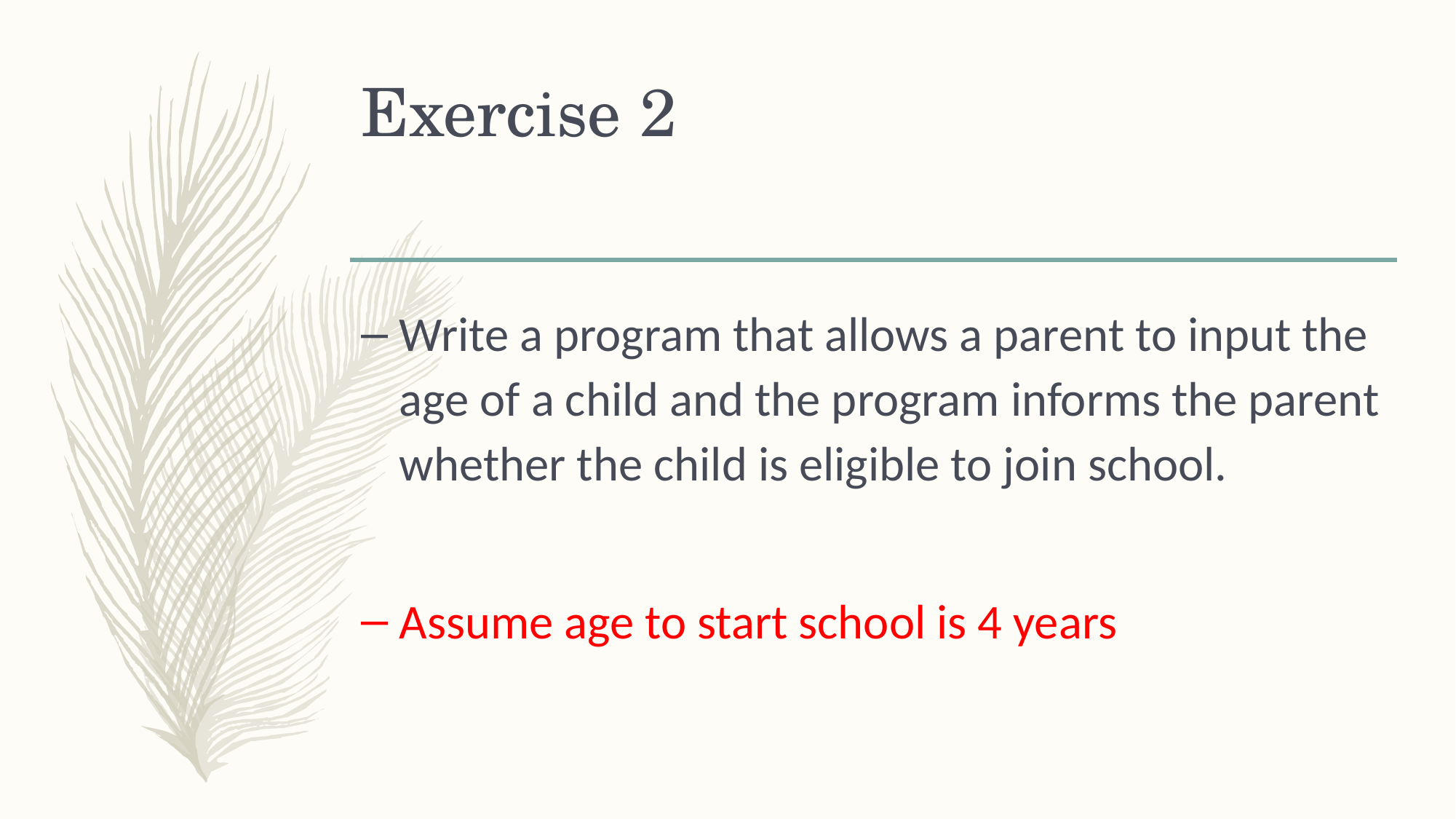

# Exercise 2
Write a program that allows a parent to input the age of a child and the program informs the parent whether the child is eligible to join school.

Assume age to start school is 4 years